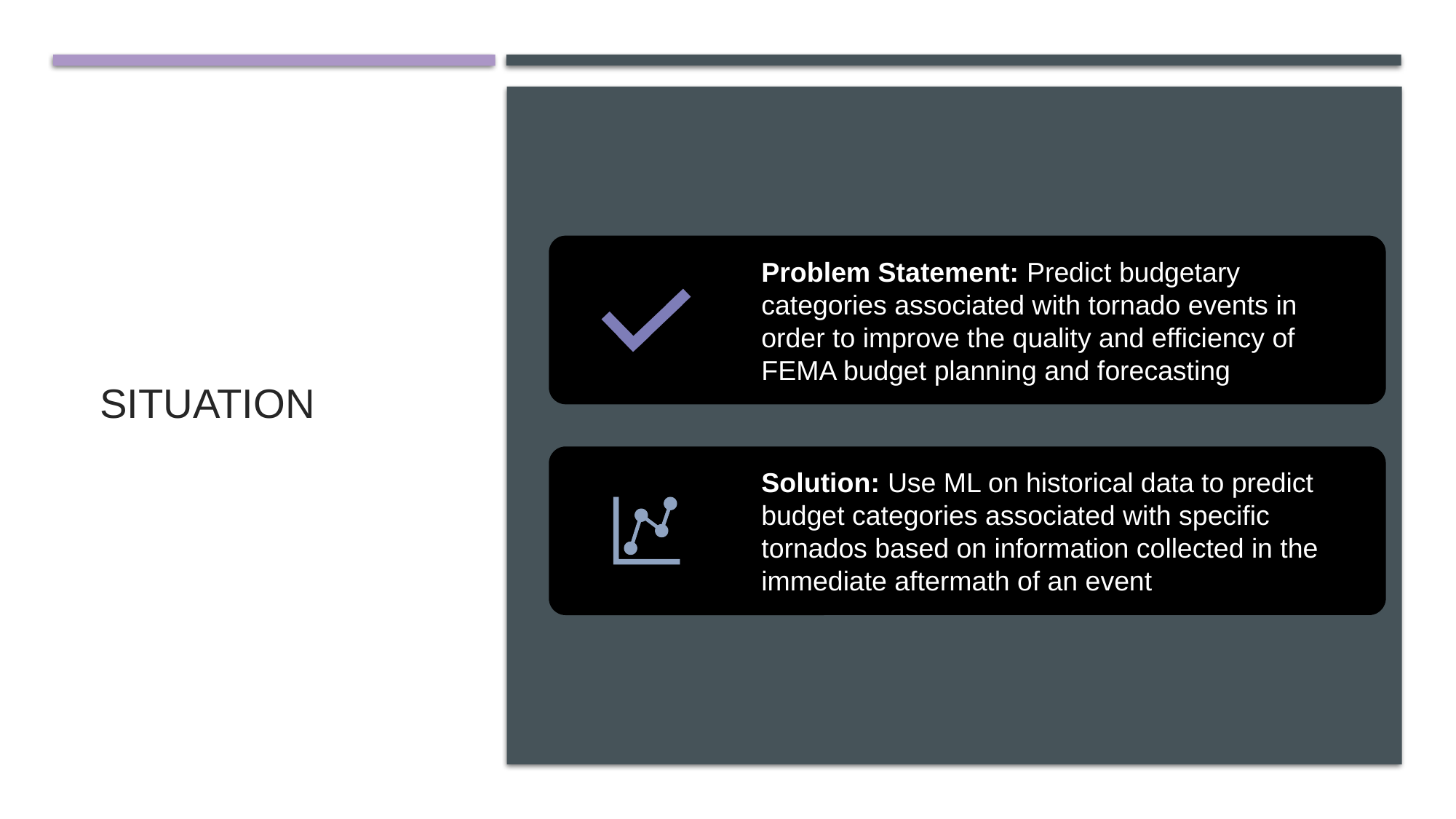

# Situation
Problem Statement: Predict budgetary categories associated with tornado events in order to improve the quality and efficiency of FEMA budget planning and forecasting
Solution: Use ML on historical data to predict budget categories associated with specific tornados based on information collected in the immediate aftermath of an event